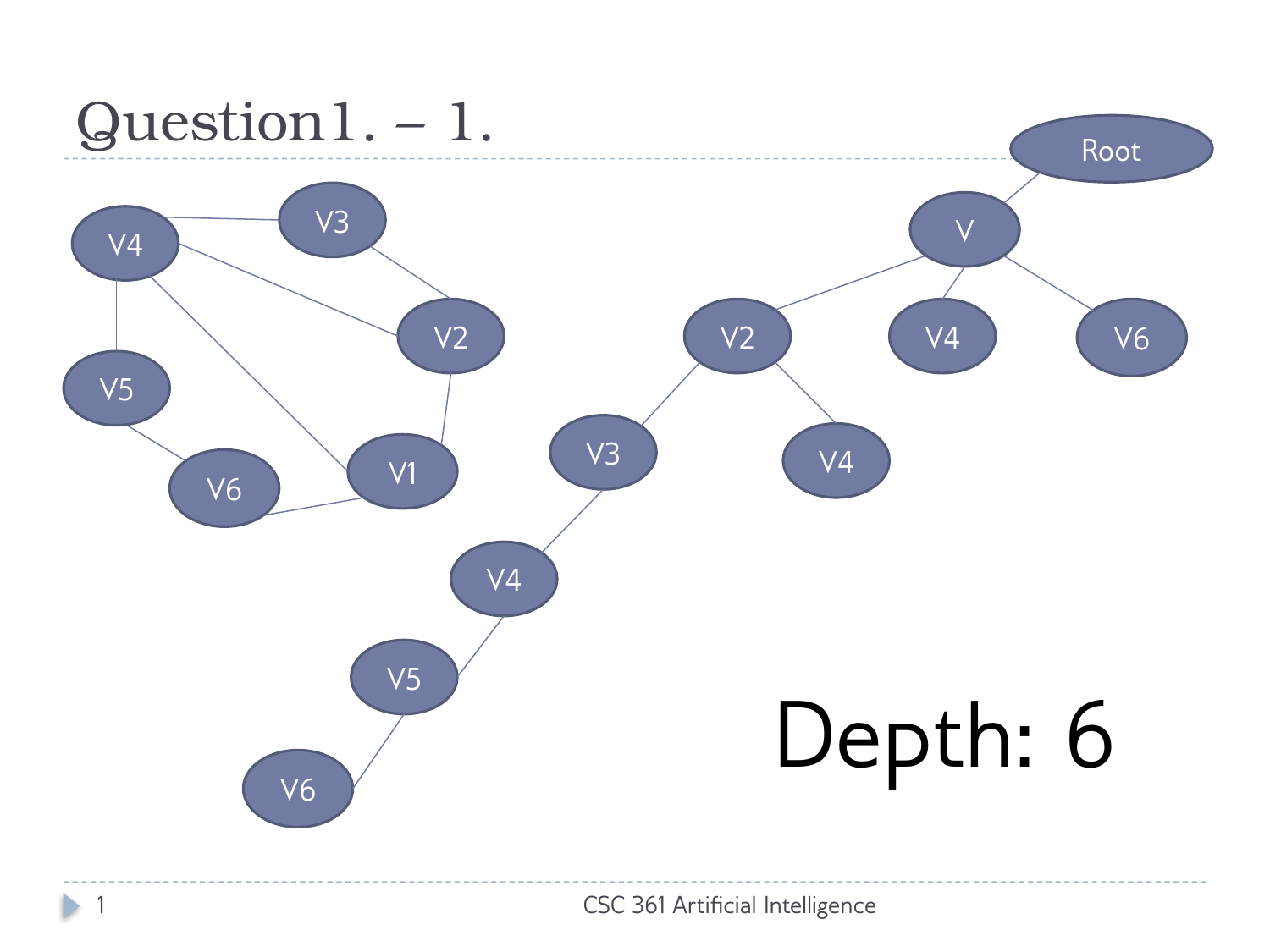

# Question1. – 1.
Root
V3
V
V4
V2
V6
V2
V4
V5
V3
V4
V1
V6
V4
V5
Depth: 6
V6
1
CSC 361 Artificial Intelligence